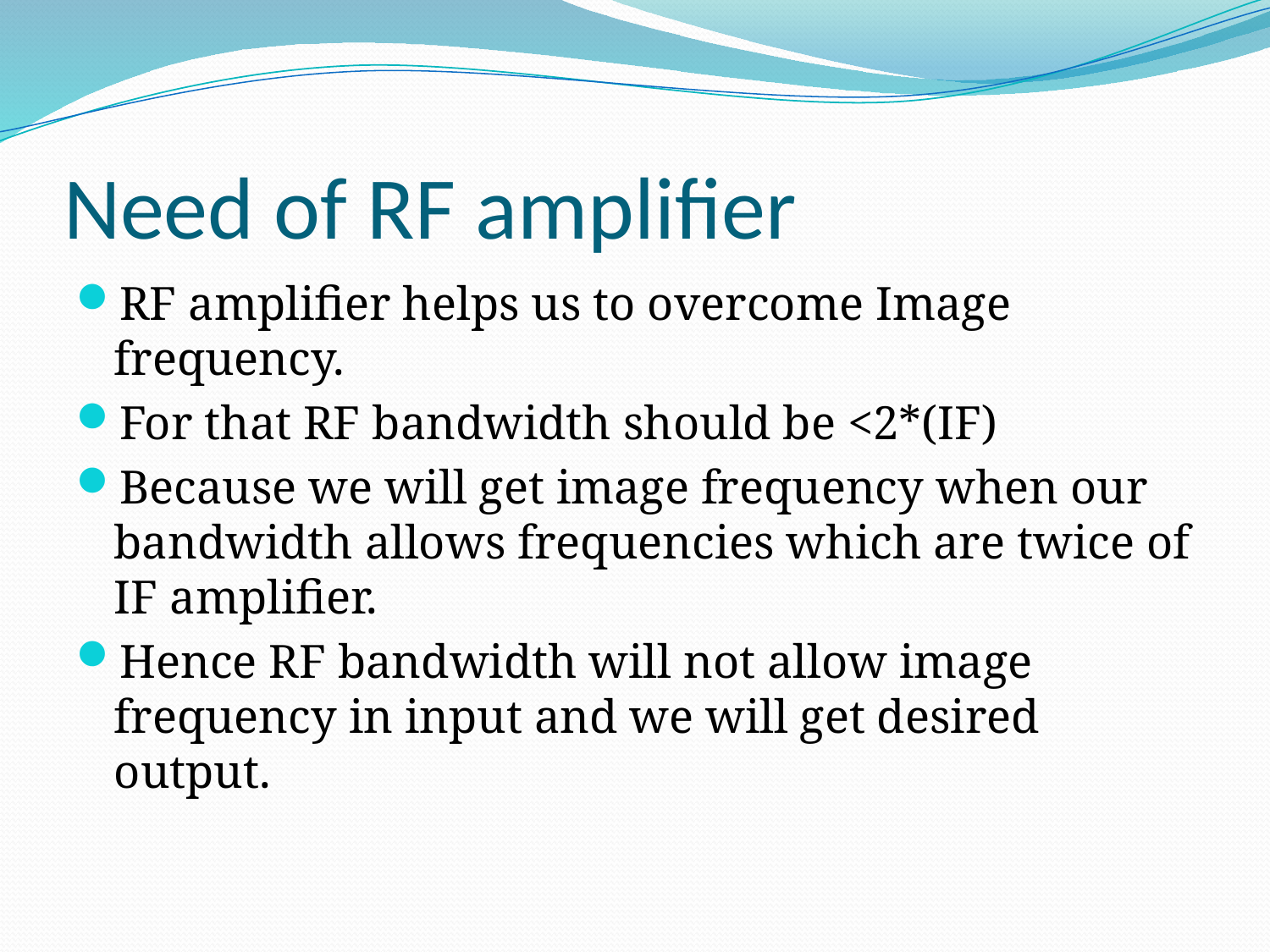

# Need of RF amplifier
RF amplifier helps us to overcome Image frequency.
For that RF bandwidth should be <2*(IF)
Because we will get image frequency when our bandwidth allows frequencies which are twice of IF amplifier.
Hence RF bandwidth will not allow image frequency in input and we will get desired output.